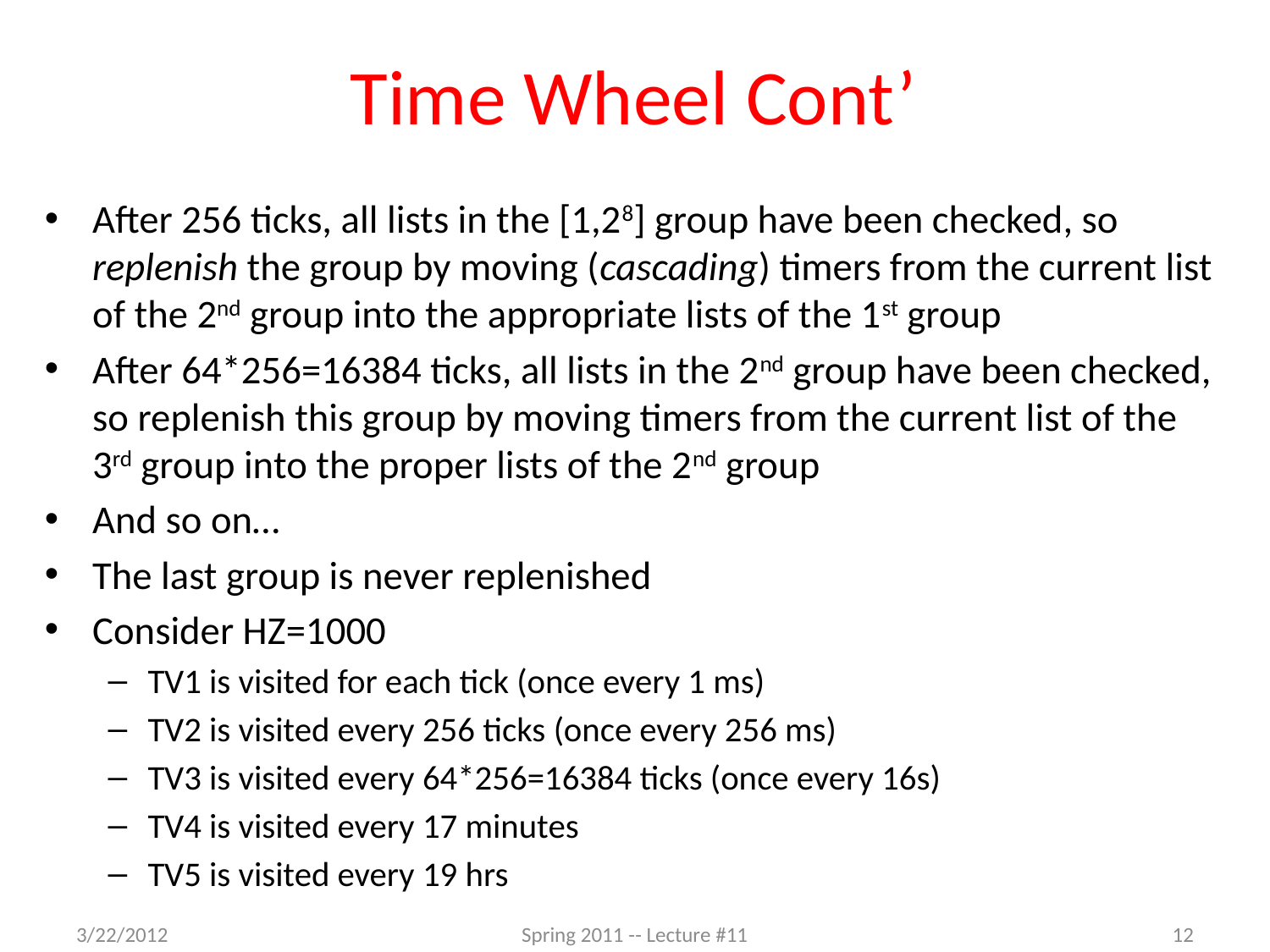

# Time Wheel Cont’
After 256 ticks, all lists in the [1,28] group have been checked, so replenish the group by moving (cascading) timers from the current list of the 2nd group into the appropriate lists of the 1st group
After 64*256=16384 ticks, all lists in the 2nd group have been checked, so replenish this group by moving timers from the current list of the 3rd group into the proper lists of the 2nd group
And so on…
The last group is never replenished
Consider HZ=1000
TV1 is visited for each tick (once every 1 ms)
TV2 is visited every 256 ticks (once every 256 ms)
TV3 is visited every 64*256=16384 ticks (once every 16s)
TV4 is visited every 17 minutes
TV5 is visited every 19 hrs
3/22/2012
Spring 2011 -- Lecture #11
12